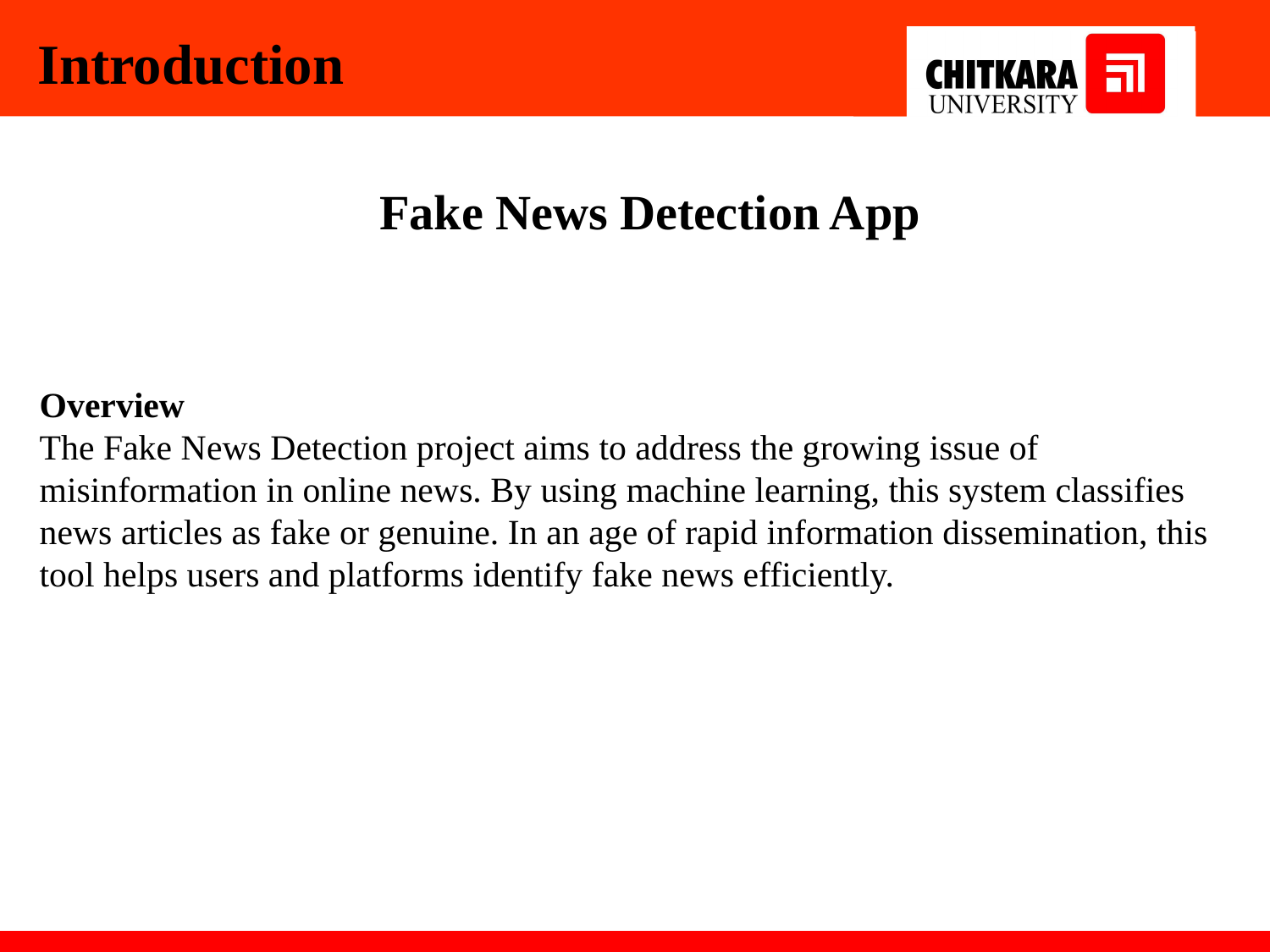

Introduction
Fake News Detection App
Overview
The Fake News Detection project aims to address the growing issue of misinformation in online news. By using machine learning, this system classifies news articles as fake or genuine. In an age of rapid information dissemination, this tool helps users and platforms identify fake news efficiently.